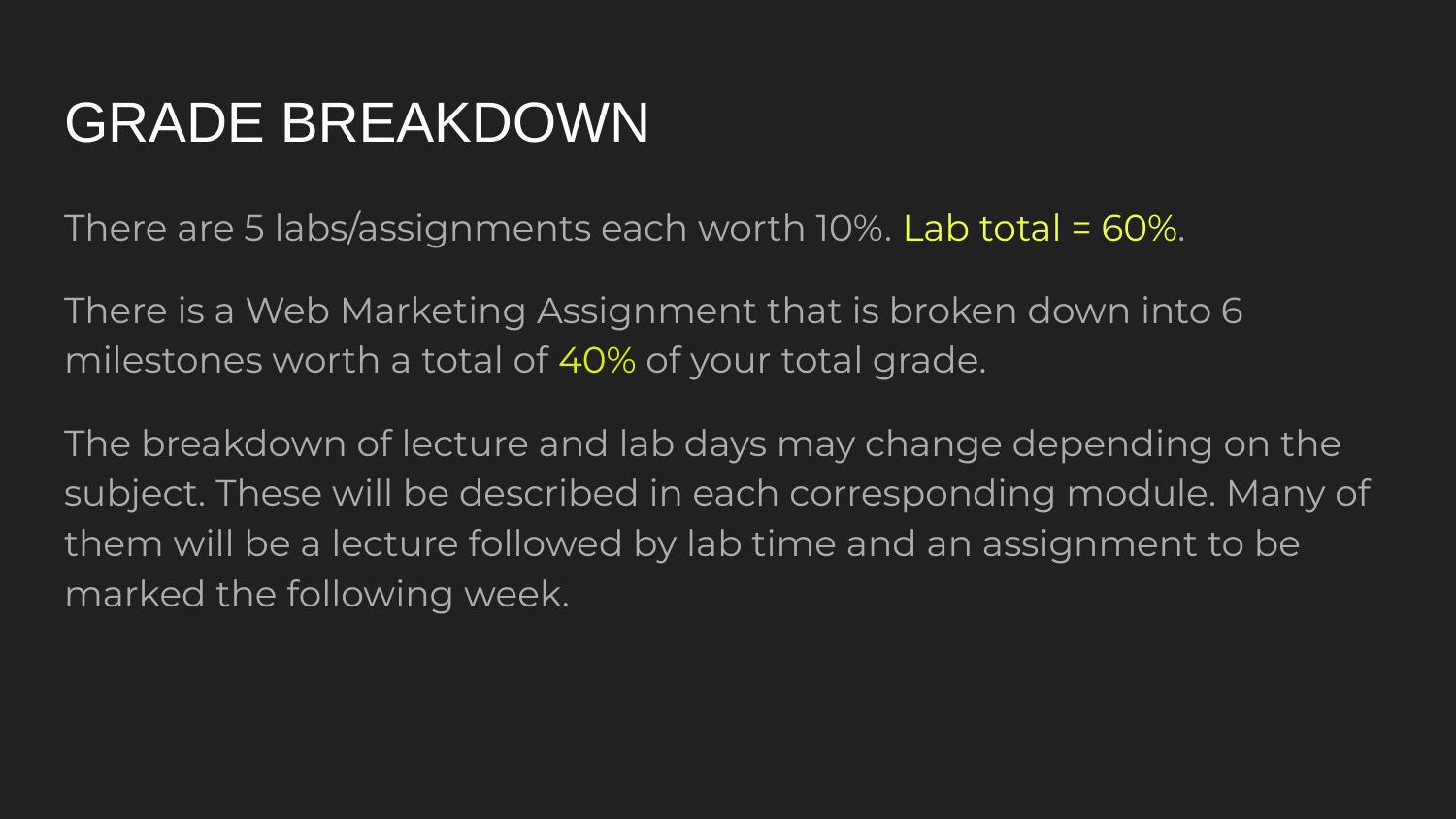

# GRADE BREAKDOWN
There are 5 labs/assignments each worth 10%. Lab total = 60%.
There is a Web Marketing Assignment that is broken down into 6 milestones worth a total of 40% of your total grade.
The breakdown of lecture and lab days may change depending on the subject. These will be described in each corresponding module. Many of them will be a lecture followed by lab time and an assignment to be marked the following week.